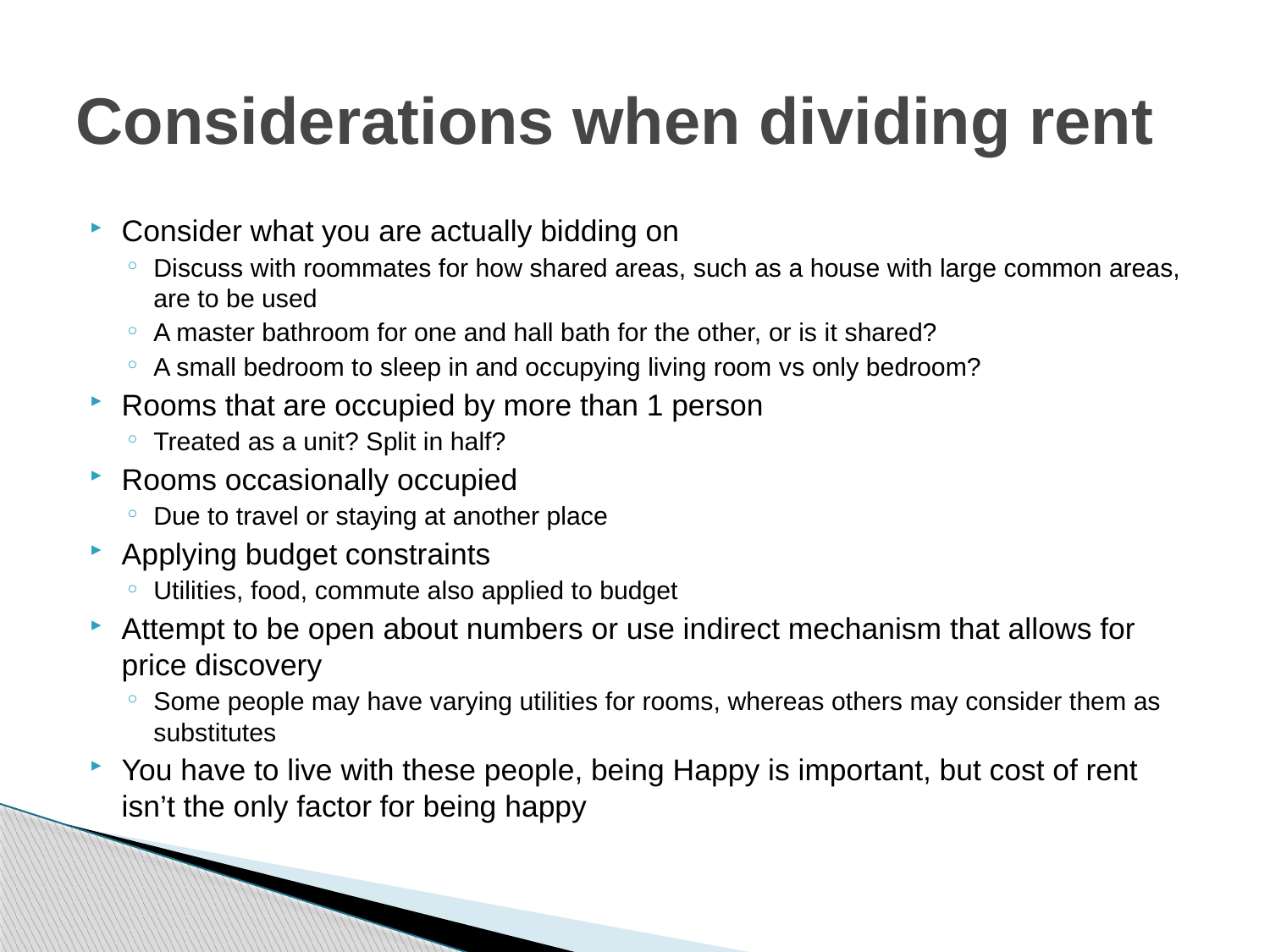

# Considerations when dividing rent
Consider what you are actually bidding on
Discuss with roommates for how shared areas, such as a house with large common areas, are to be used
A master bathroom for one and hall bath for the other, or is it shared?
A small bedroom to sleep in and occupying living room vs only bedroom?
Rooms that are occupied by more than 1 person
Treated as a unit? Split in half?
Rooms occasionally occupied
Due to travel or staying at another place
Applying budget constraints
Utilities, food, commute also applied to budget
Attempt to be open about numbers or use indirect mechanism that allows for price discovery
Some people may have varying utilities for rooms, whereas others may consider them as substitutes
You have to live with these people, being Happy is important, but cost of rent isn’t the only factor for being happy